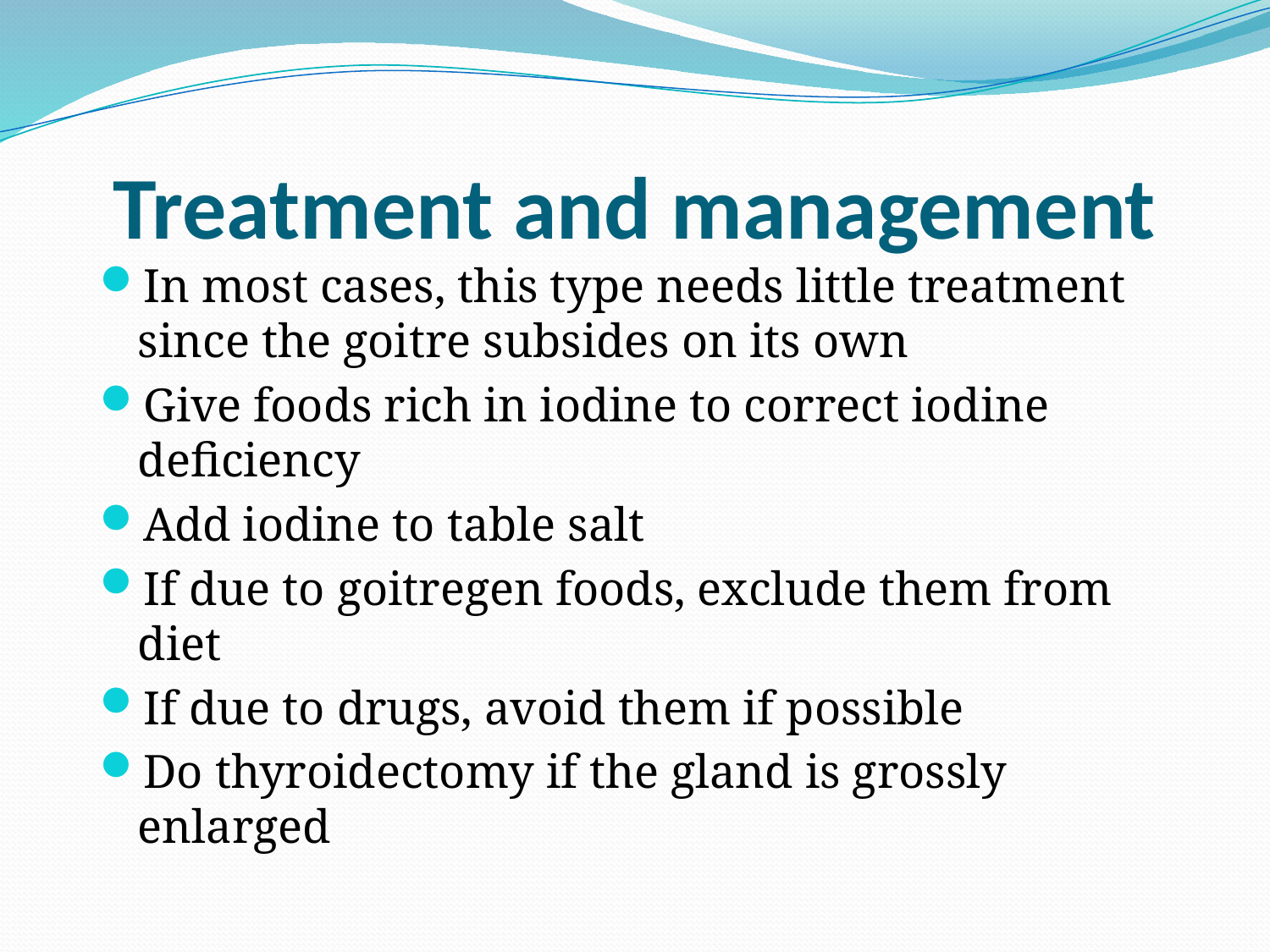

# Treatment and management

In most cases, this type needs little treatment since the goitre subsides on its own
Give foods rich in iodine to correct iodine deficiency
Add iodine to table salt
If due to goitregen foods, exclude them from diet
If due to drugs, avoid them if possible
Do thyroidectomy if the gland is grossly enlarged